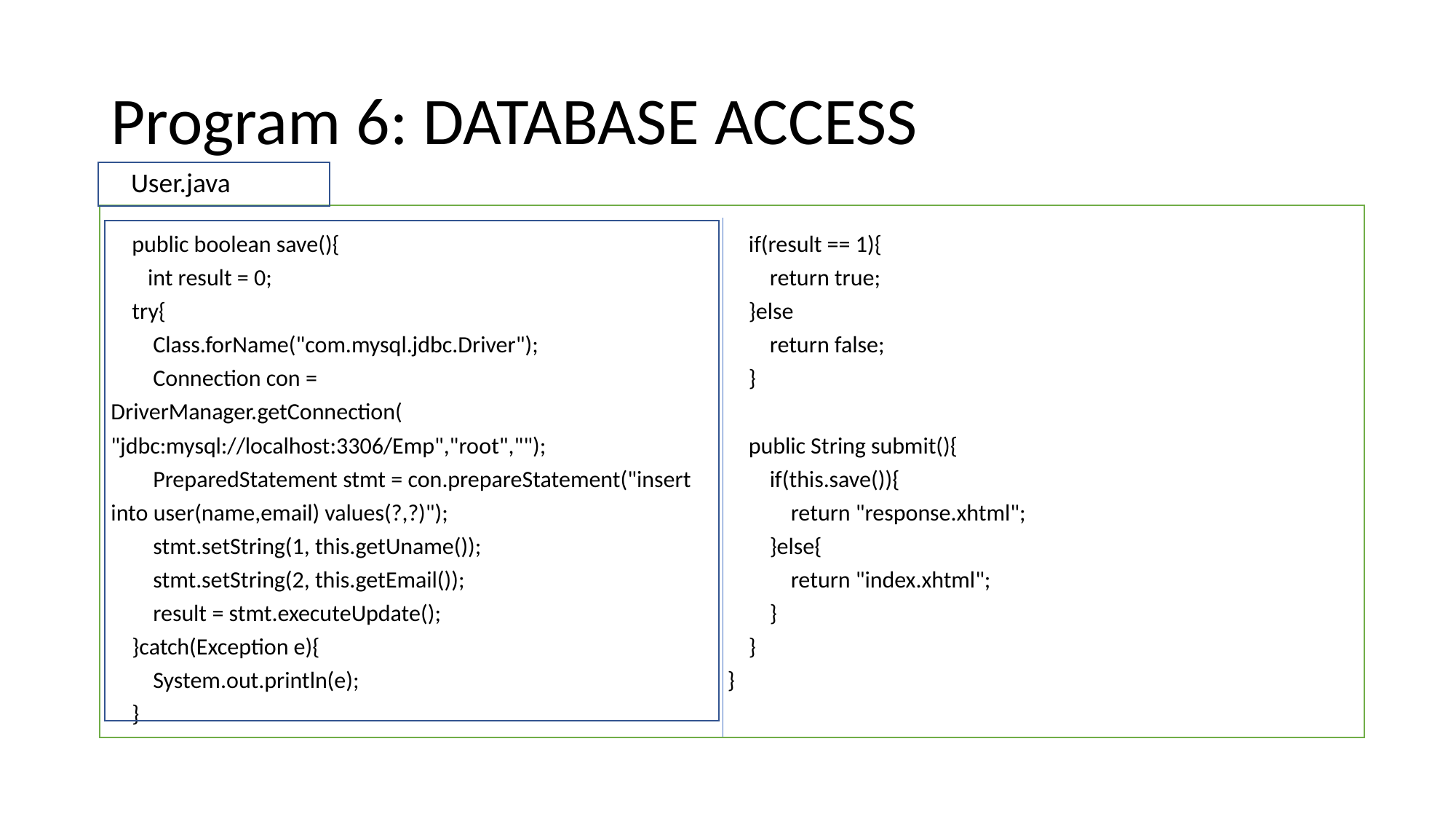

# Program 6: DATABASE ACCESS
User.java

    public boolean save(){
       int result = 0;
    try{
        Class.forName("com.mysql.jdbc.Driver");
        Connection con = DriverManager.getConnection( "jdbc:mysql://localhost:3306/Emp","root","");
        PreparedStatement stmt = con.prepareStatement("insert into user(name,email) values(?,?)");
        stmt.setString(1, this.getUname());
        stmt.setString(2, this.getEmail());
        result = stmt.executeUpdate();
    }catch(Exception e){
        System.out.println(e);
    }
    if(result == 1){
        return true;
    }else
        return false;
    }

    public String submit(){
        if(this.save()){
            return "response.xhtml";
        }else{
            return "index.xhtml";
        }
    }
}